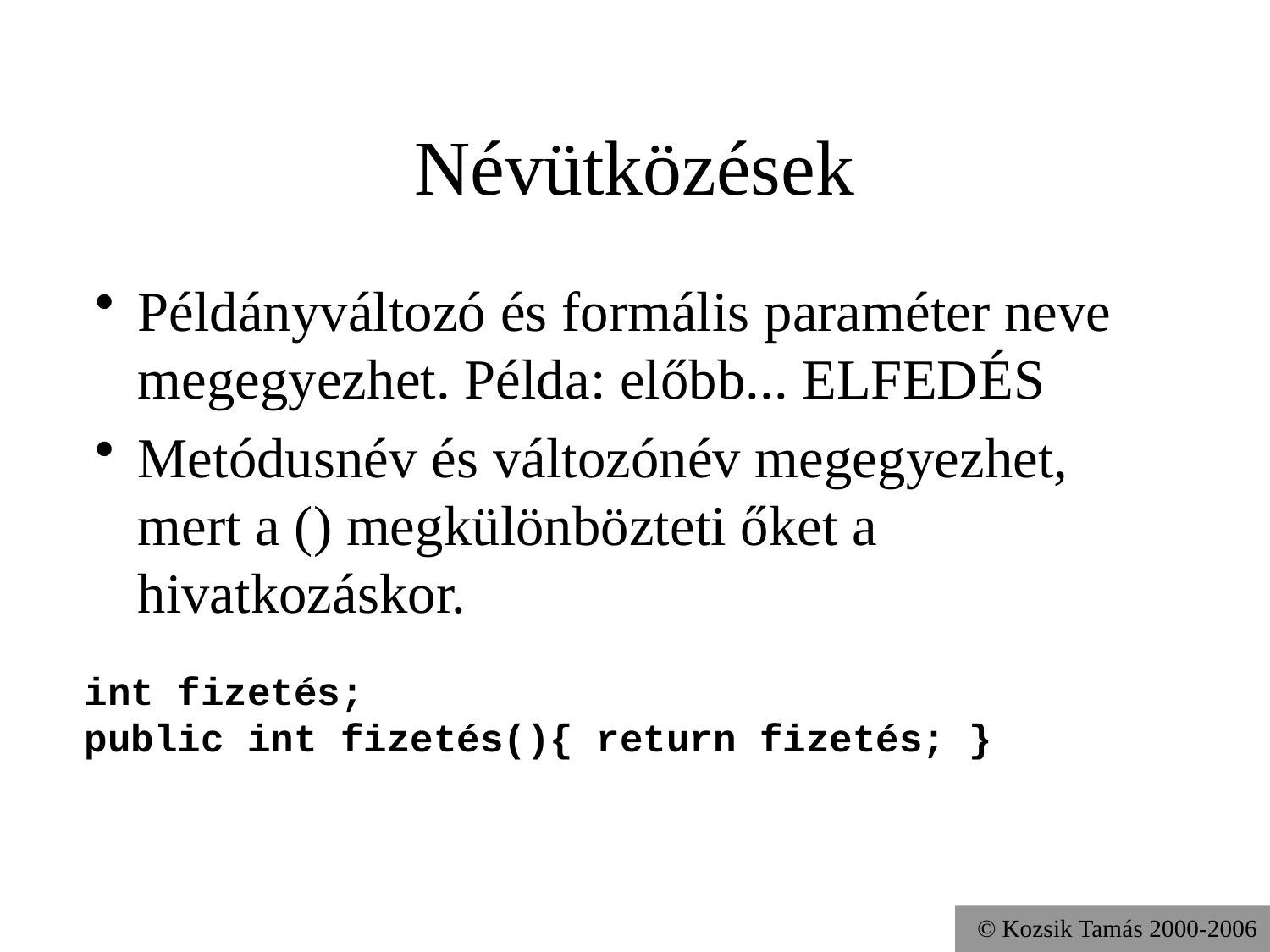

# Névütközések
Példányváltozó és formális paraméter neve megegyezhet. Példa: előbb... ELFEDÉS
Metódusnév és változónév megegyezhet, mert a () megkülönbözteti őket a hivatkozáskor.
int fizetés;
public int fizetés(){ return fizetés; }
© Kozsik Tamás 2000-2006